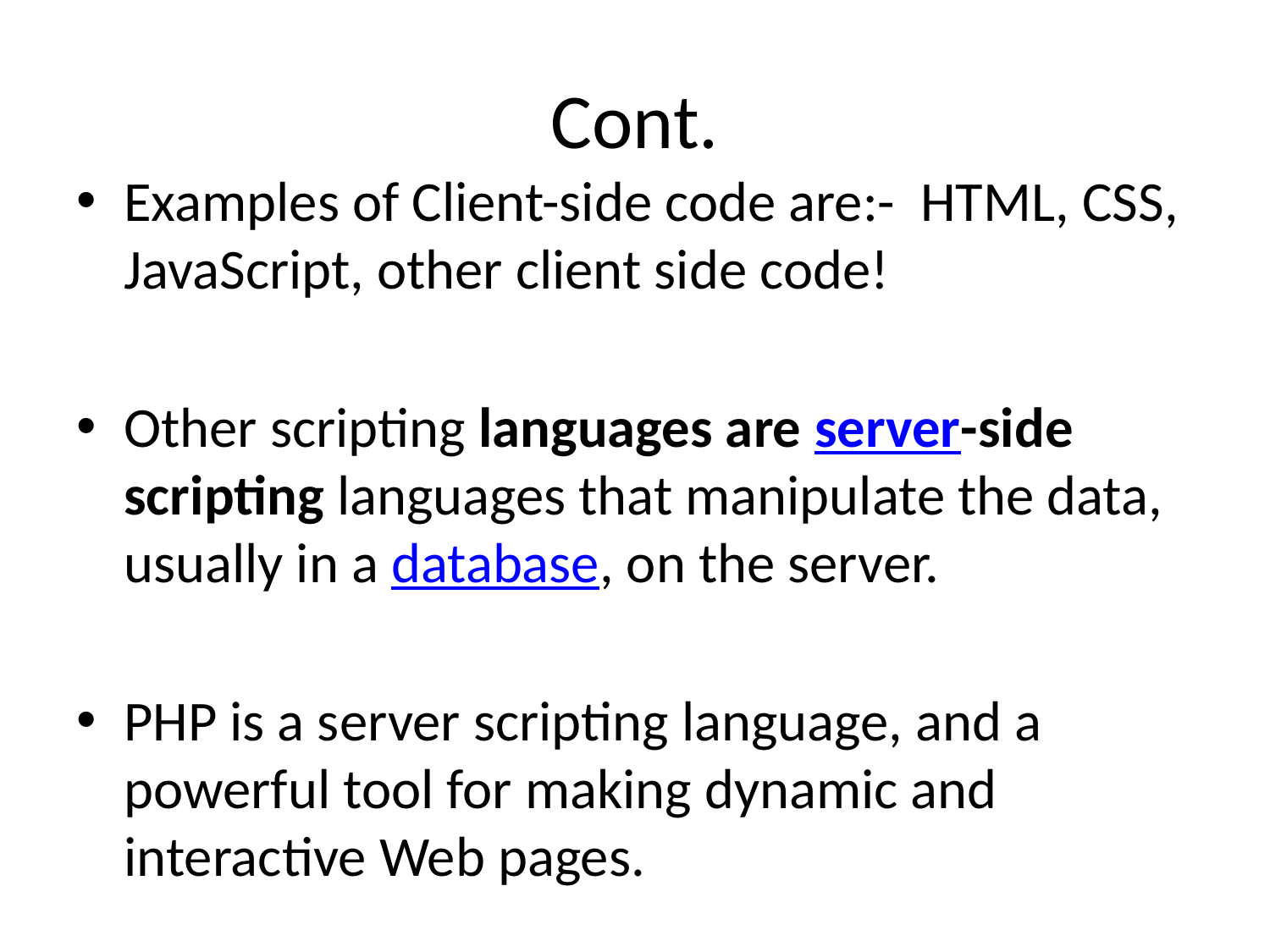

# Cont.
Examples of Client-side code are:-  HTML, CSS, JavaScript, other client side code!

Other scripting languages are server-side scripting languages that manipulate the data, usually in a database, on the server.

PHP is a server scripting language, and a powerful tool for making dynamic and interactive Web pages.